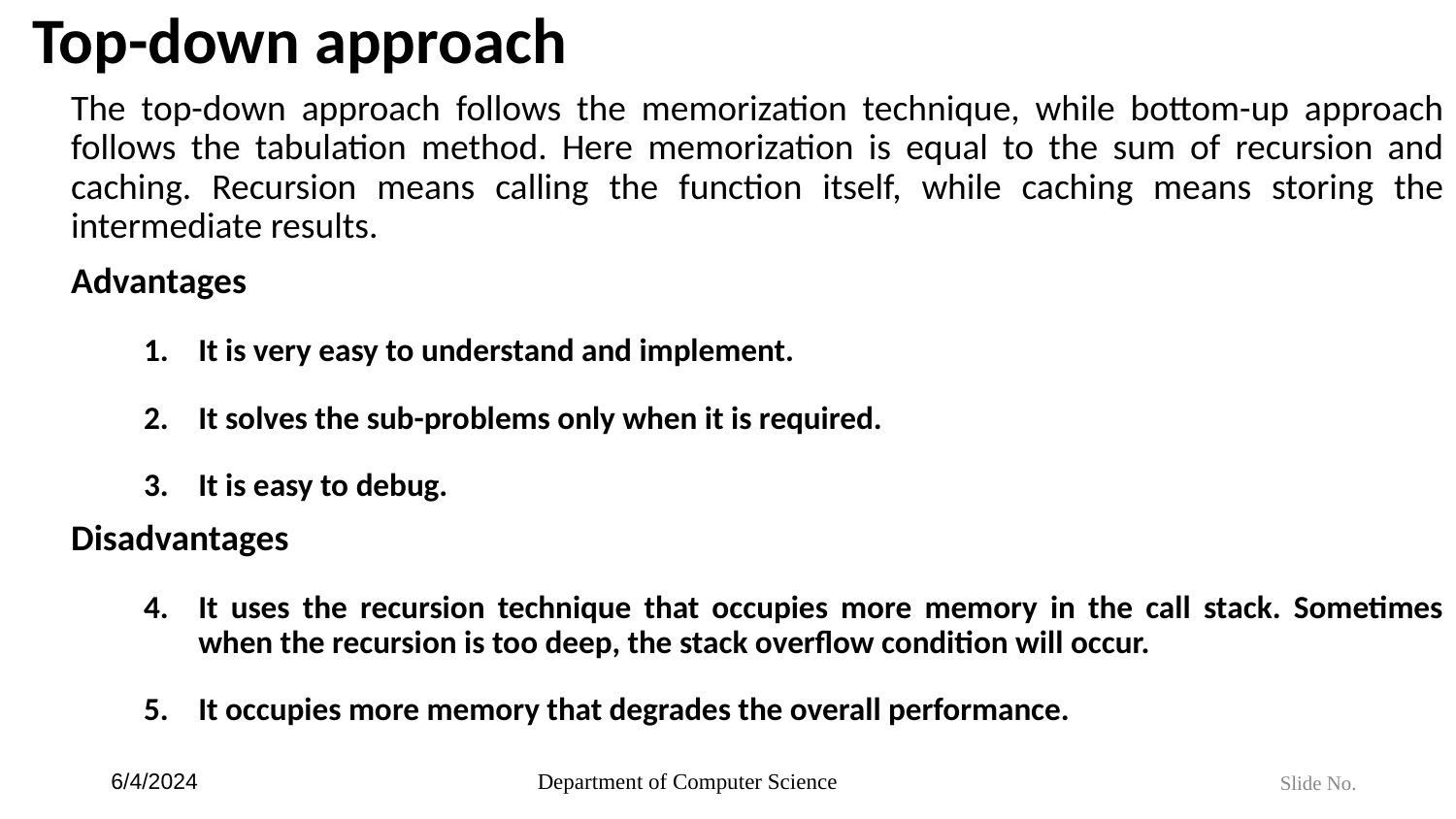

# Top-down approach
The top-down approach follows the memorization technique, while bottom-up approach follows the tabulation method. Here memorization is equal to the sum of recursion and caching. Recursion means calling the function itself, while caching means storing the intermediate results.
Advantages
It is very easy to understand and implement.
It solves the sub-problems only when it is required.
It is easy to debug.
Disadvantages
It uses the recursion technique that occupies more memory in the call stack. Sometimes when the recursion is too deep, the stack overflow condition will occur.
It occupies more memory that degrades the overall performance.
6/4/2024
Department of Computer Science
Slide No.